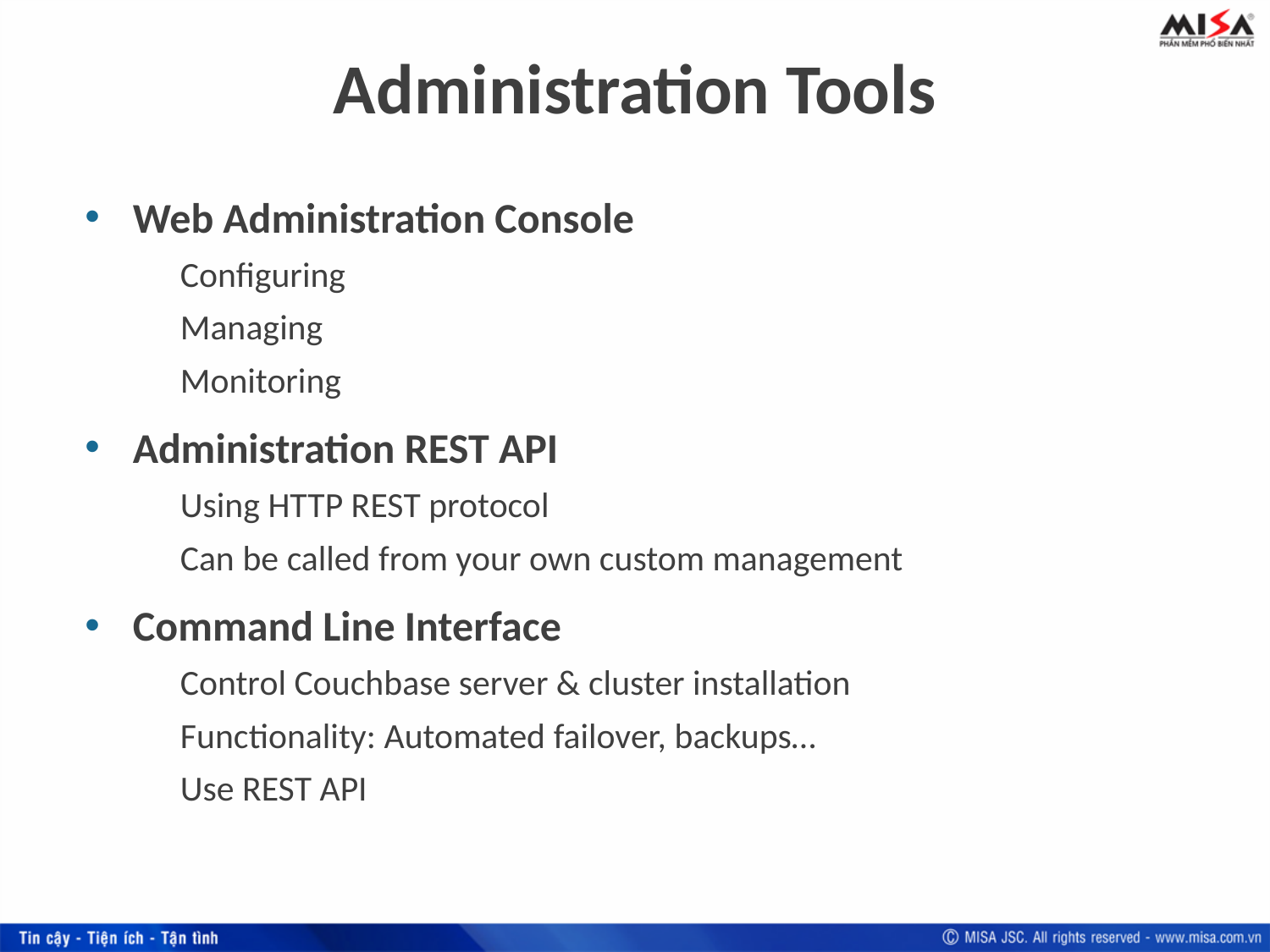

# Administration Tools
Web Administration Console
Configuring
Managing
Monitoring
Administration REST API
Using HTTP REST protocol
Can be called from your own custom management
Command Line Interface
Control Couchbase server & cluster installation
Functionality: Automated failover, backups…
Use REST API